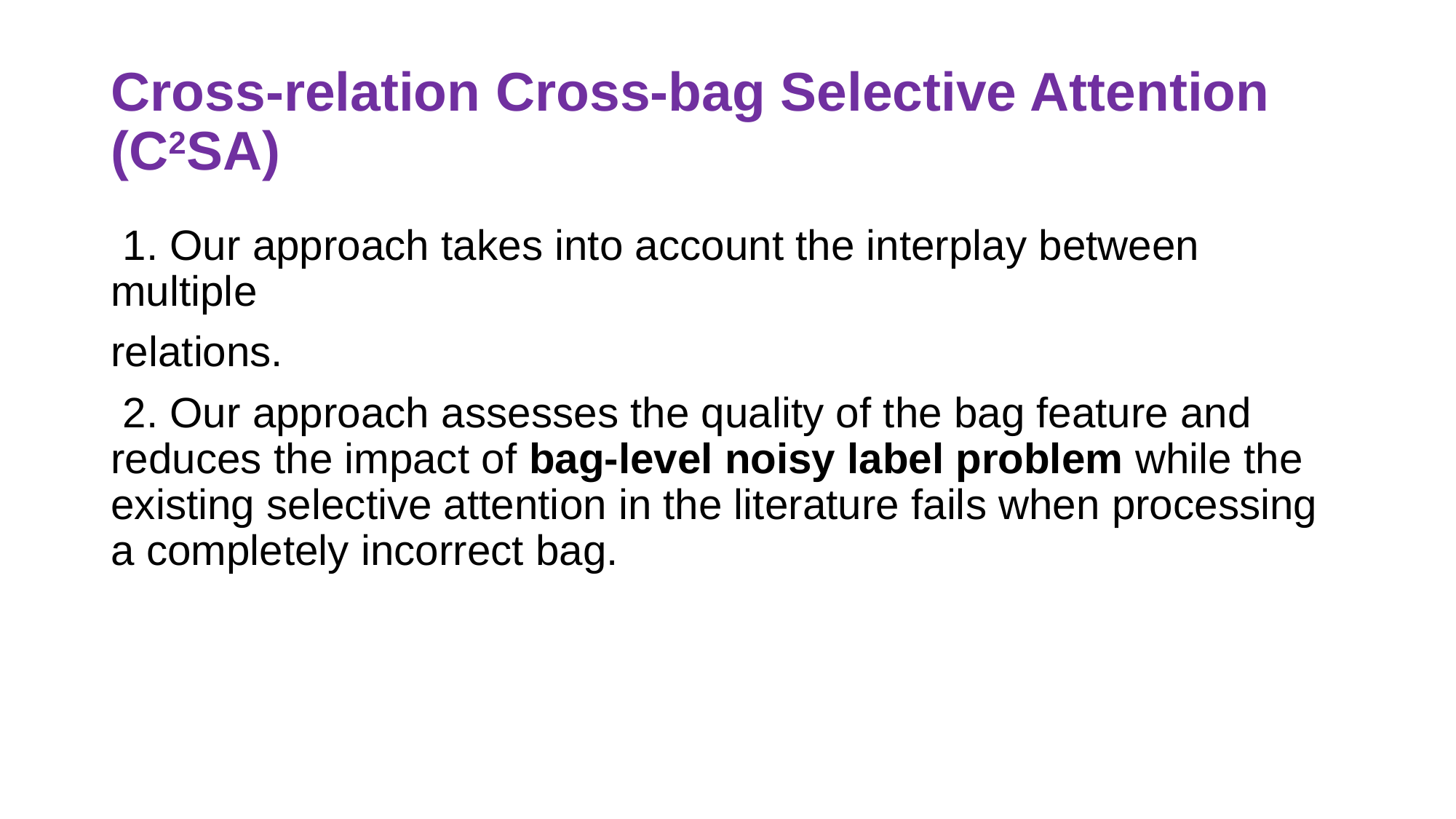

# Cross-relation Cross-bag Selective Attention (C2SA)
 1. Our approach takes into account the interplay between multiple
relations.
 2. Our approach assesses the quality of the bag feature and reduces the impact of bag-level noisy label problem while the existing selective attention in the literature fails when processing a completely incorrect bag.